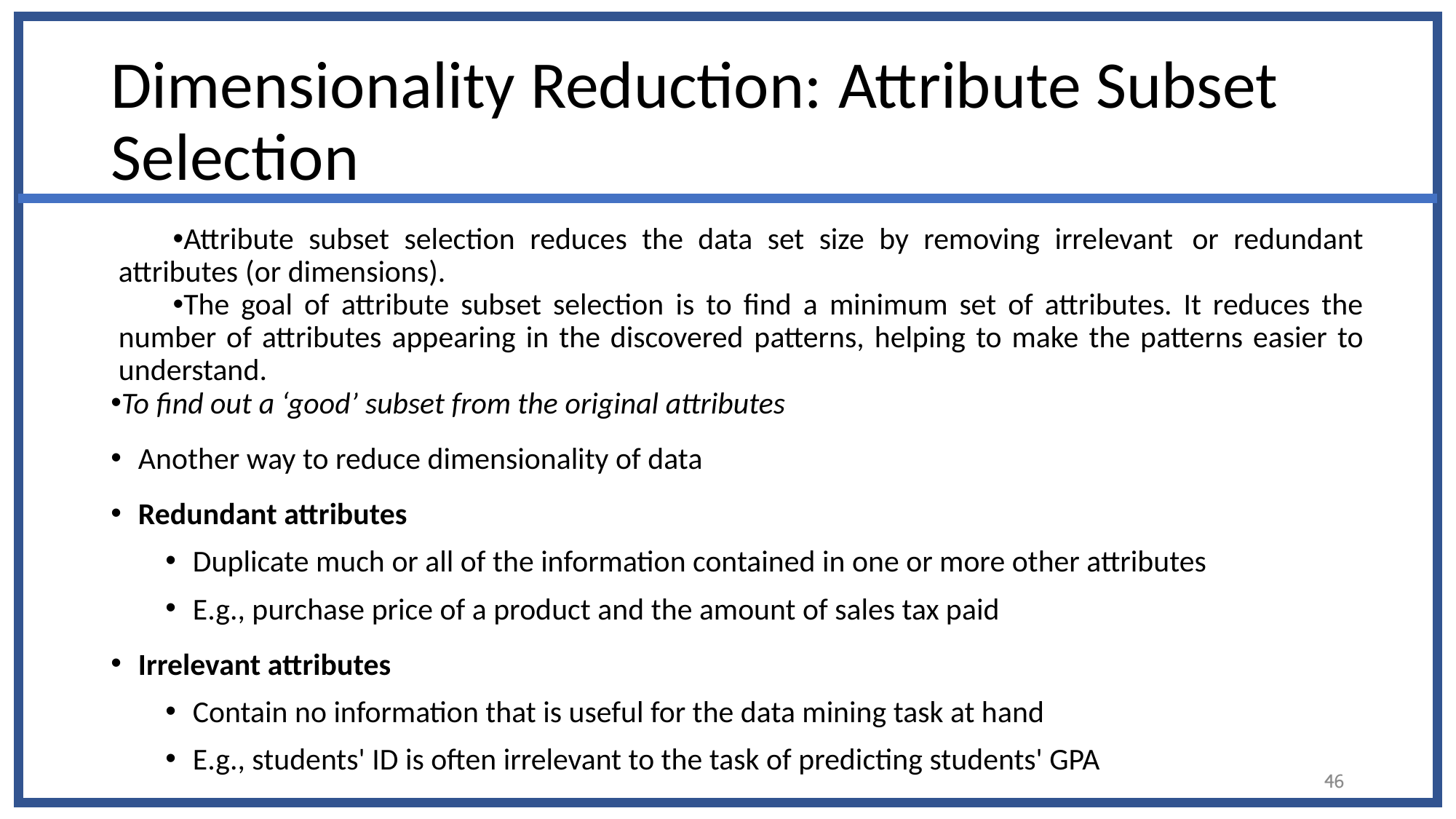

# Dimensionality Reduction: Attribute Subset Selection
Attribute subset selection reduces the data set size by removing irrelevant or redundant attributes (or dimensions).
The goal of attribute subset selection is to find a minimum set of attributes. It reduces the number of attributes appearing in the discovered patterns, helping to make the patterns easier to understand.
To find out a ‘good’ subset from the original attributes
Another way to reduce dimensionality of data
Redundant attributes
Duplicate much or all of the information contained in one or more other attributes
E.g., purchase price of a product and the amount of sales tax paid
Irrelevant attributes
Contain no information that is useful for the data mining task at hand
E.g., students' ID is often irrelevant to the task of predicting students' GPA

46